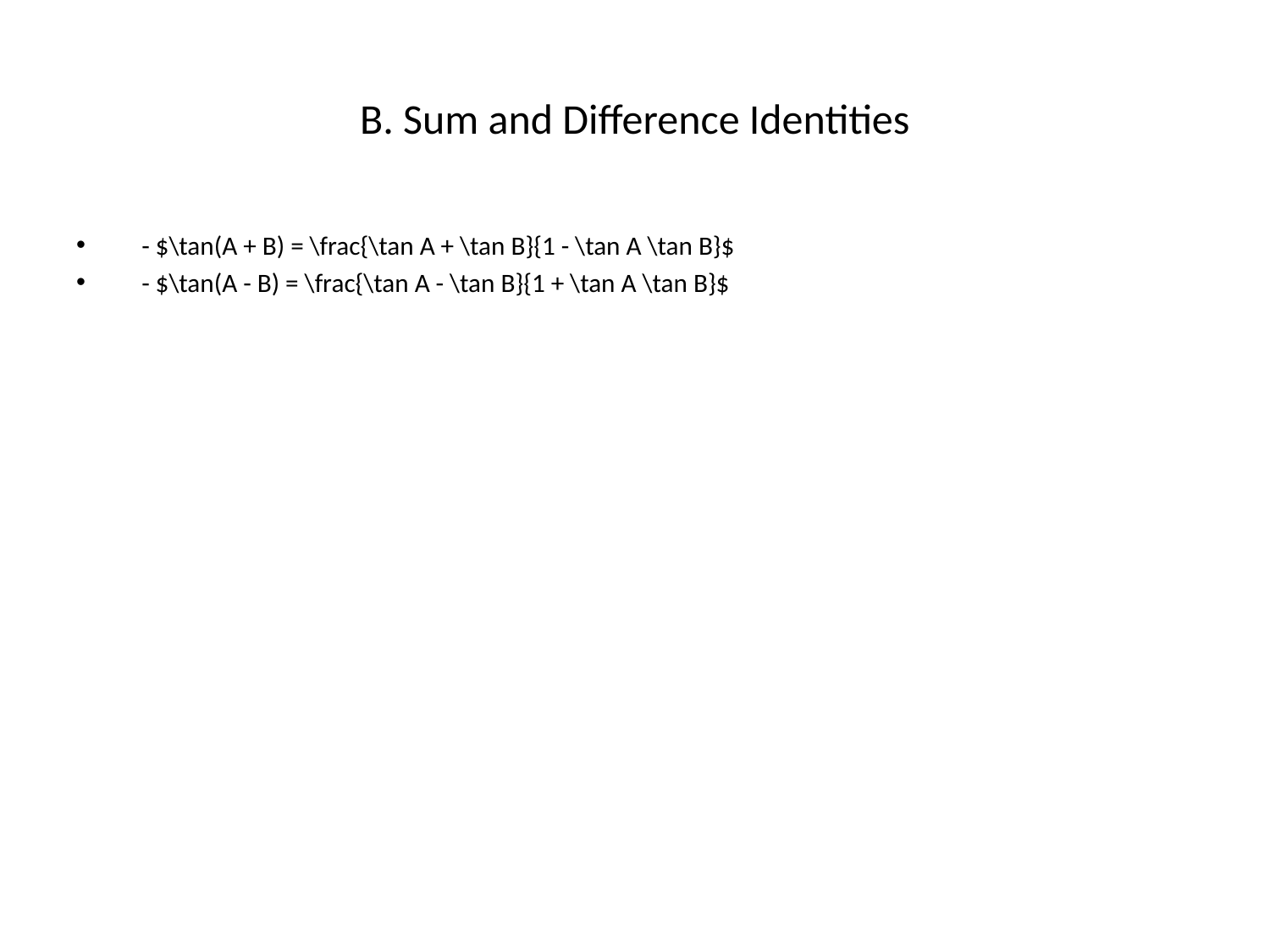

# B. Sum and Difference Identities
   - $\tan(A + B) = \frac{\tan A + \tan B}{1 - \tan A \tan B}$
   - $\tan(A - B) = \frac{\tan A - \tan B}{1 + \tan A \tan B}$